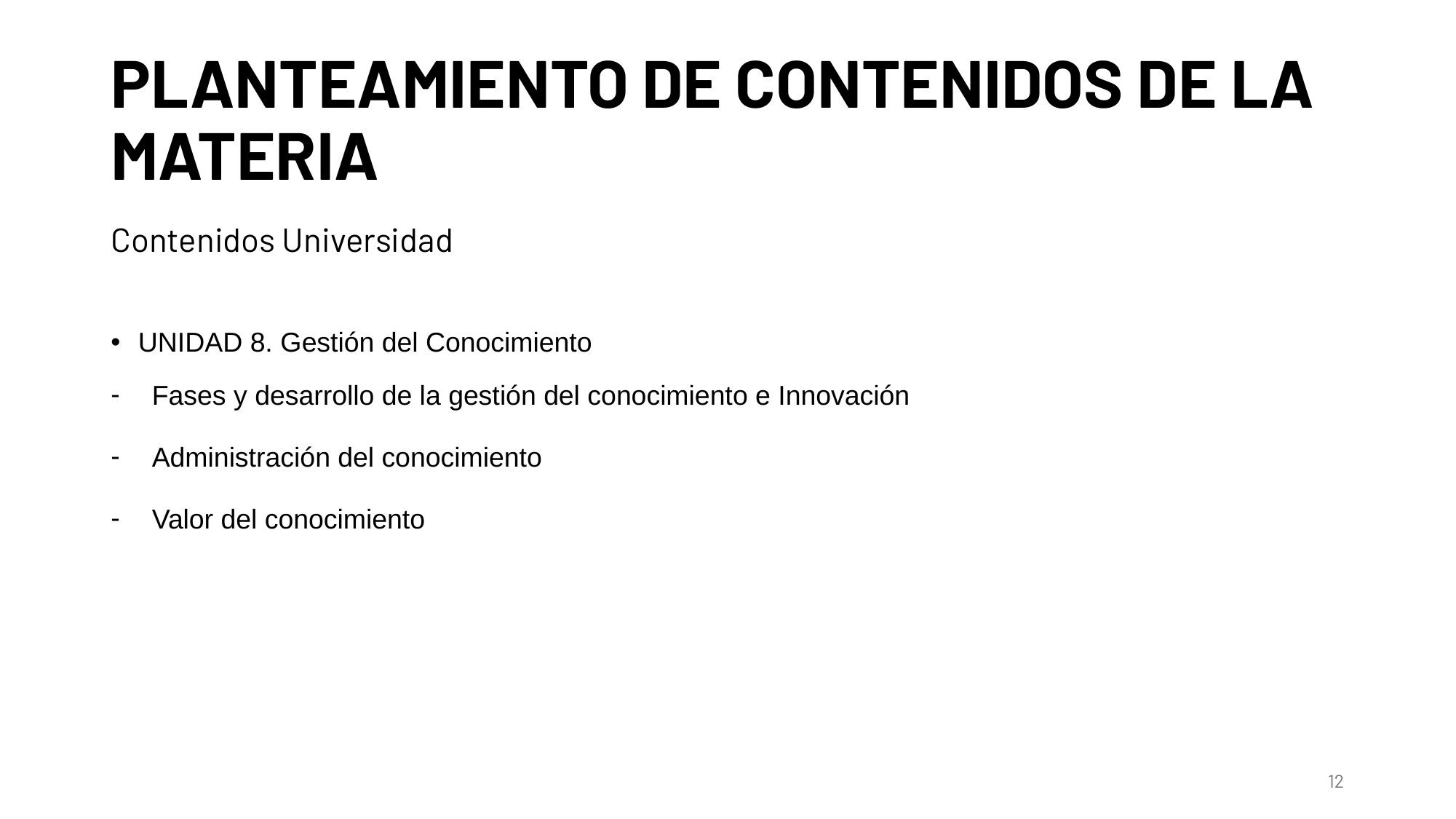

# PLANTEAMIENTO DE CONTENIDOS DE LA MATERIA
Contenidos Universidad

UNIDAD 8. Gestión del Conocimiento
Fases y desarrollo de la gestión del conocimiento e Innovación
Administración del conocimiento
Valor del conocimiento

12